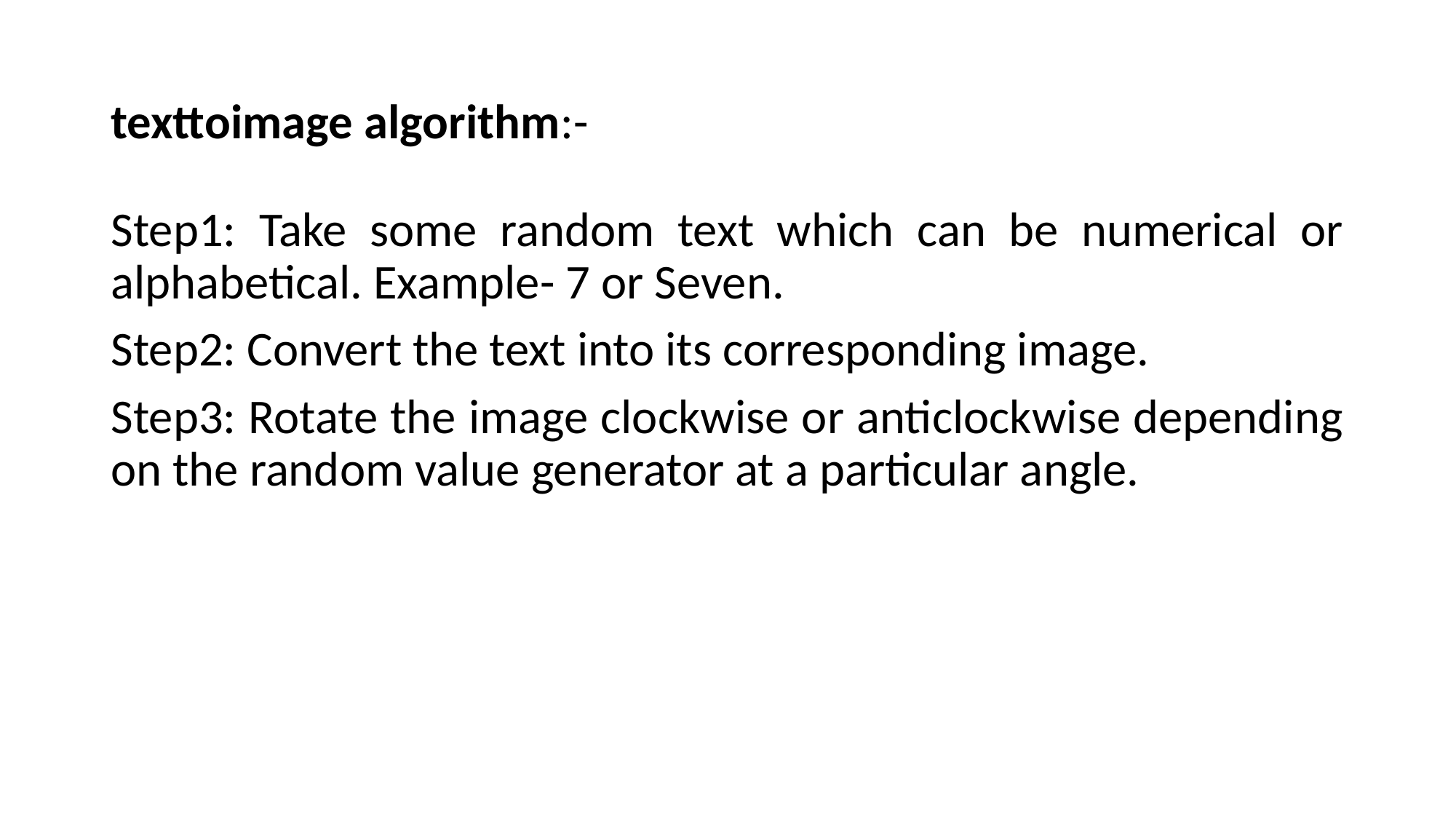

# texttoimage algorithm:-
Step1: Take some random text which can be numerical or alphabetical. Example- 7 or Seven.
Step2: Convert the text into its corresponding image.
Step3: Rotate the image clockwise or anticlockwise depending on the random value generator at a particular angle.